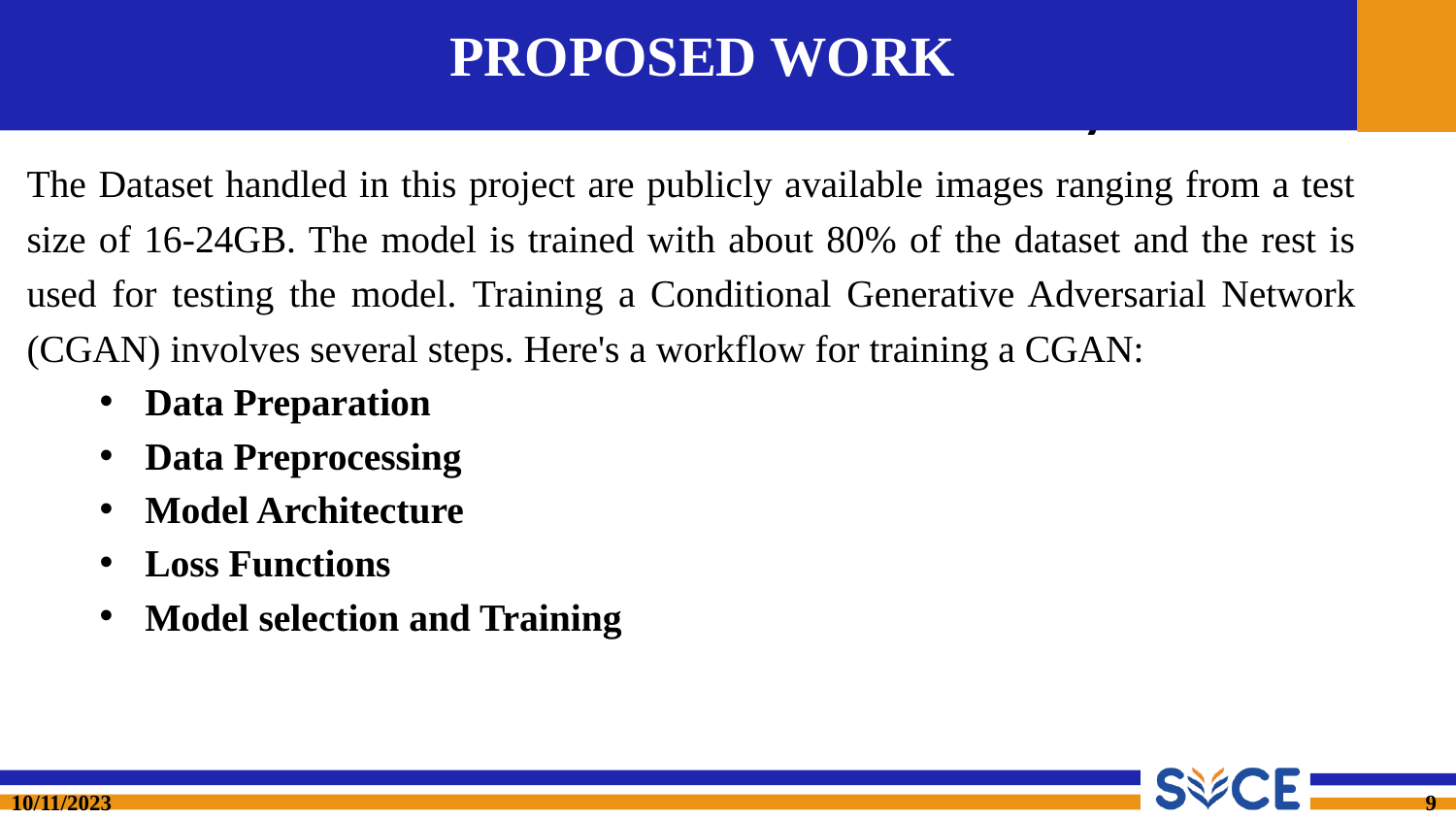

# PROPOSED WORK
The Dataset handled in this project are publicly available images ranging from a test size of 16-24GB. The model is trained with about 80% of the dataset and the rest is used for testing the model. Training a Conditional Generative Adversarial Network (CGAN) involves several steps. Here's a workflow for training a CGAN:
Data Preparation
Data Preprocessing
Model Architecture
Loss Functions
Model selection and Training
10/11/2023
9